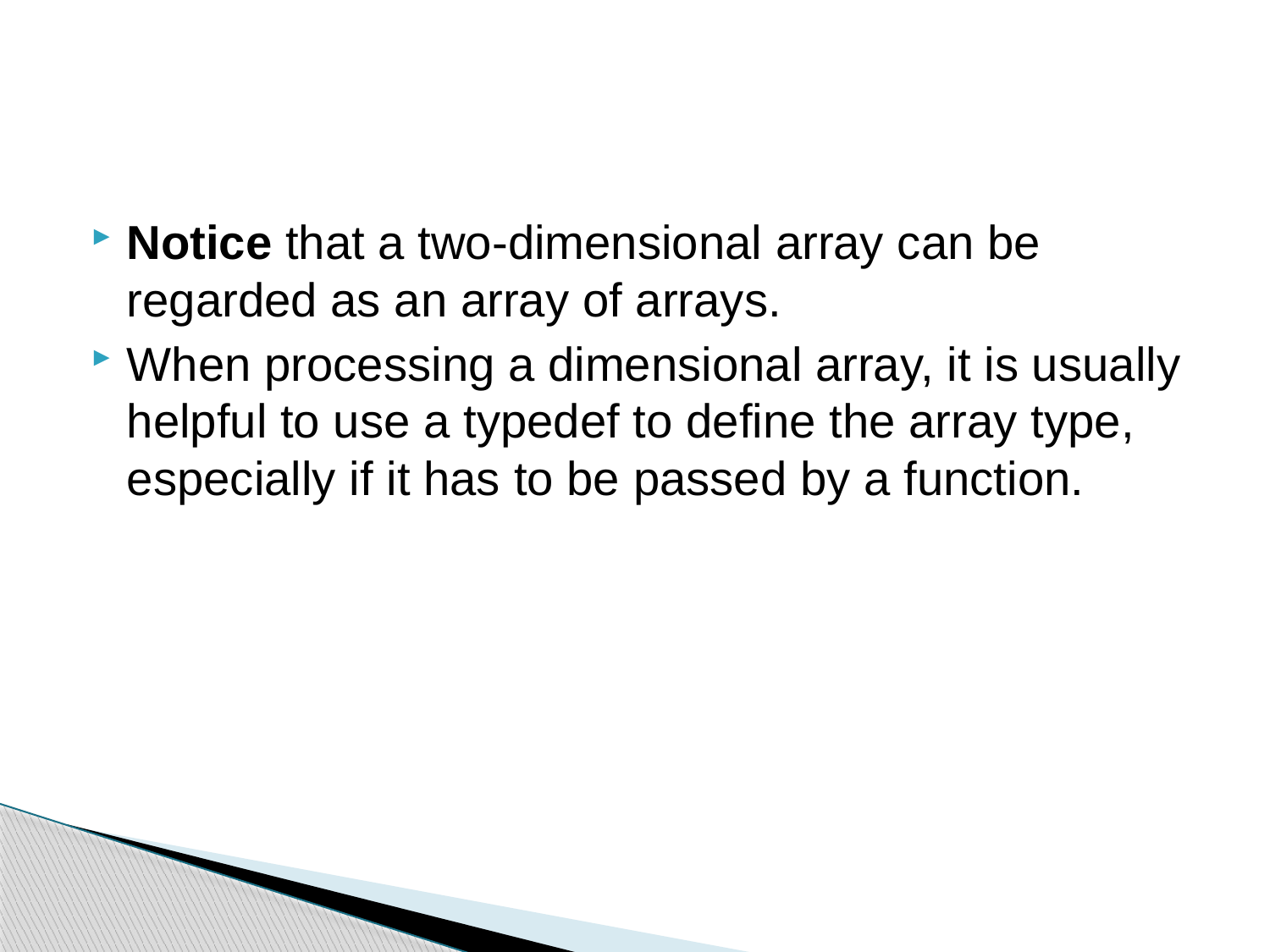

#
Notice that a two-dimensional array can be regarded as an array of arrays.
When processing a dimensional array, it is usually helpful to use a typedef to define the array type, especially if it has to be passed by a function.